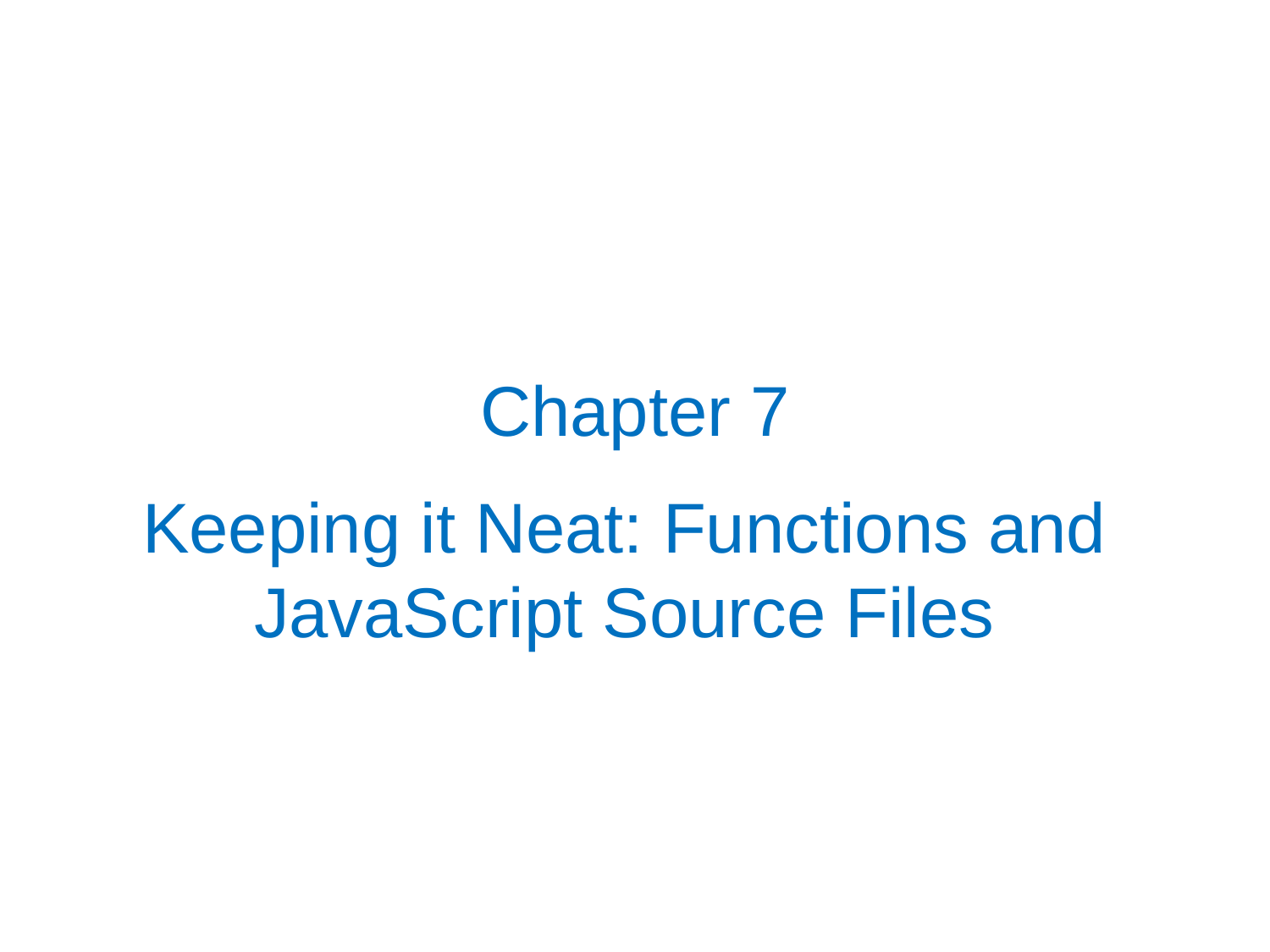

Chapter 7
# Keeping it Neat: Functions and JavaScript Source Files